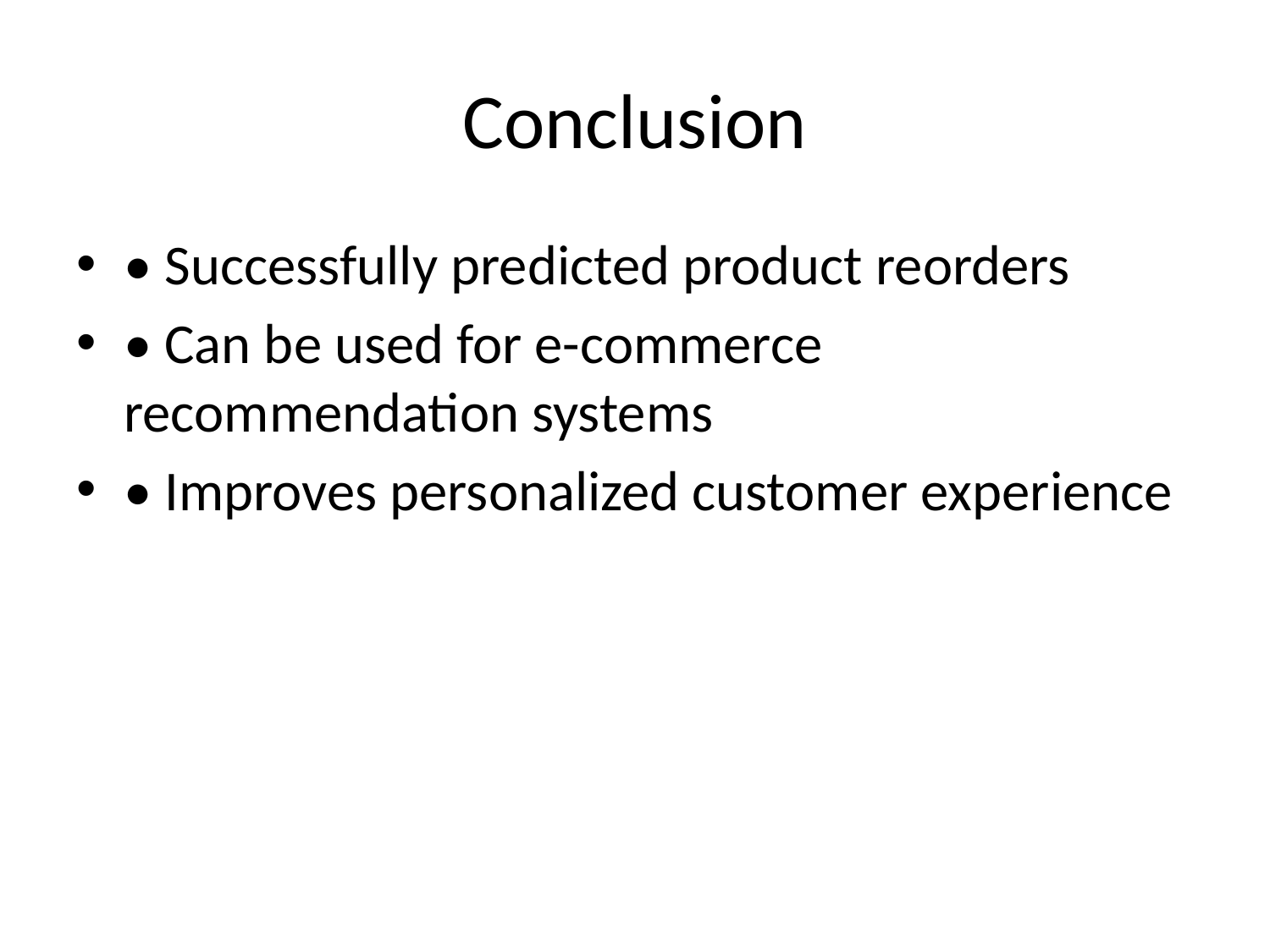

# Conclusion
• Successfully predicted product reorders
• Can be used for e-commerce recommendation systems
• Improves personalized customer experience